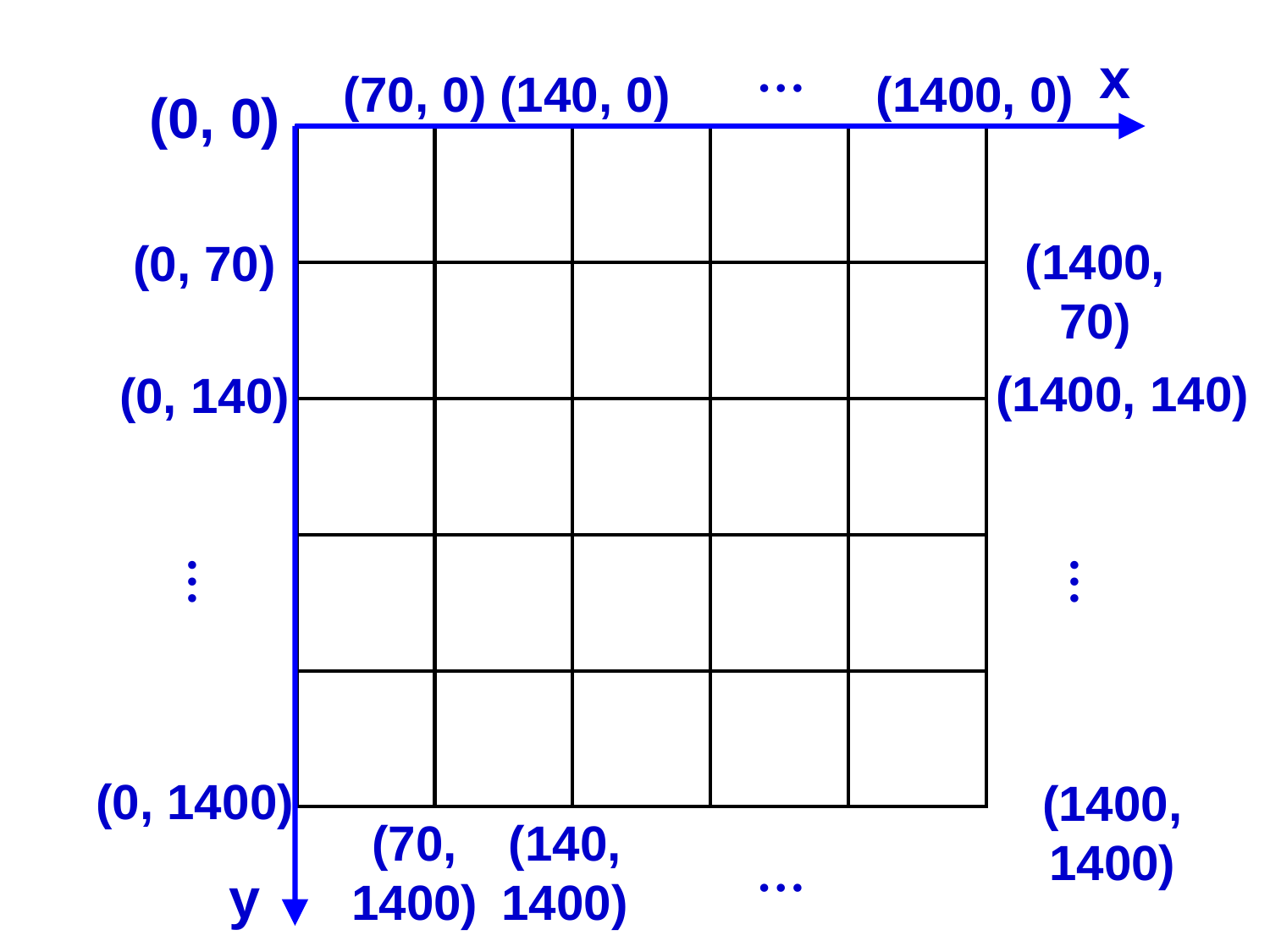

…
x
(70, 0)
(140, 0)
(1400, 0)
(0, 0)

|  |  |  |  |  |
| --- | --- | --- | --- | --- |
|  |  |  |  |  |
|  |  |  |  |  |
|  |  |  |  |  |
|  |  |  |  |  |
(1400, 70)
(0, 70)
(1400, 140)
(0, 140)
…
…
(0, 1400)
(1400, 1400)
(70, 1400)
(140, 1400)
…
y